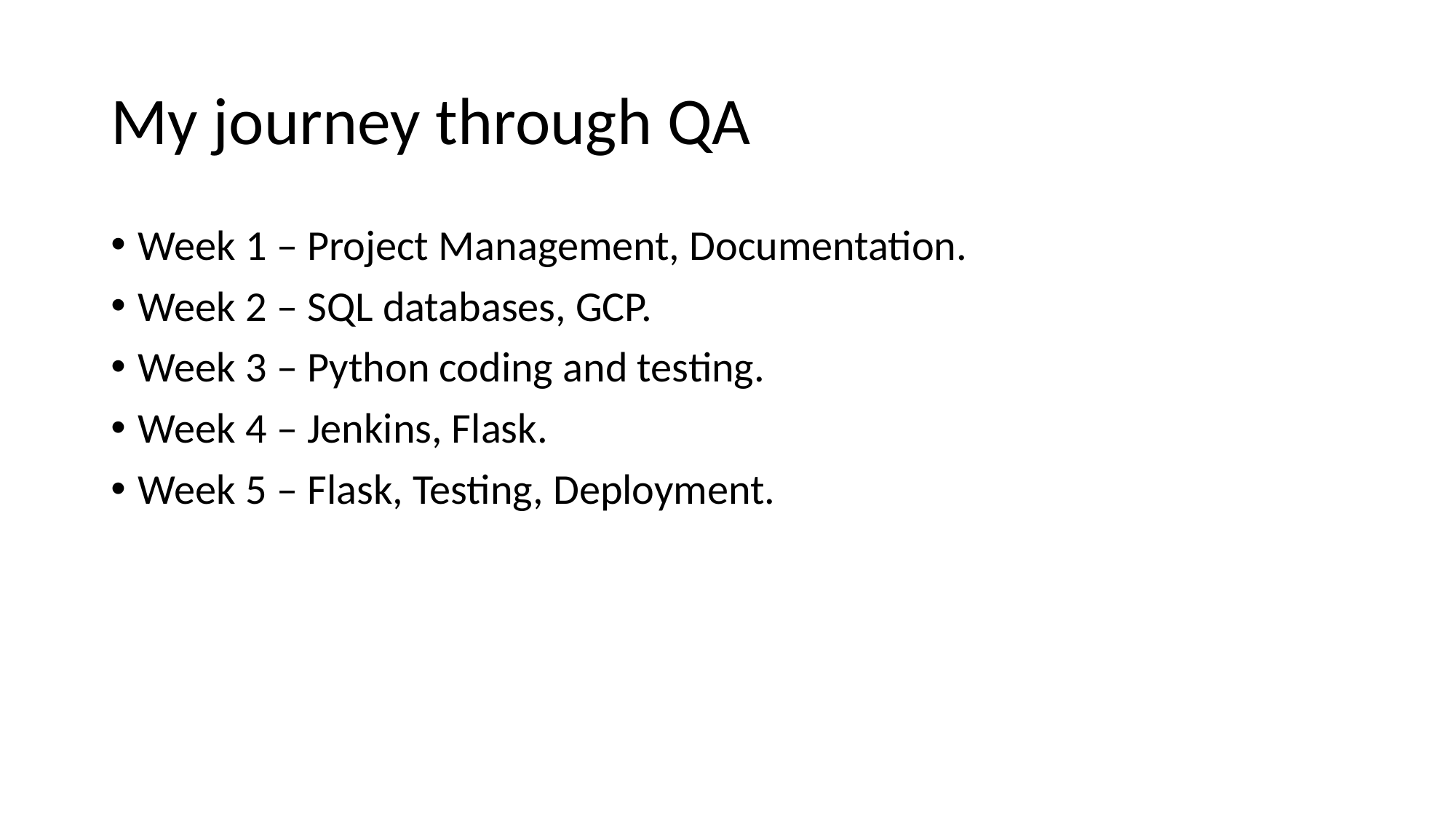

# My journey through QA
Week 1 – Project Management, Documentation.
Week 2 – SQL databases, GCP.
Week 3 – Python coding and testing.
Week 4 – Jenkins, Flask.
Week 5 – Flask, Testing, Deployment.